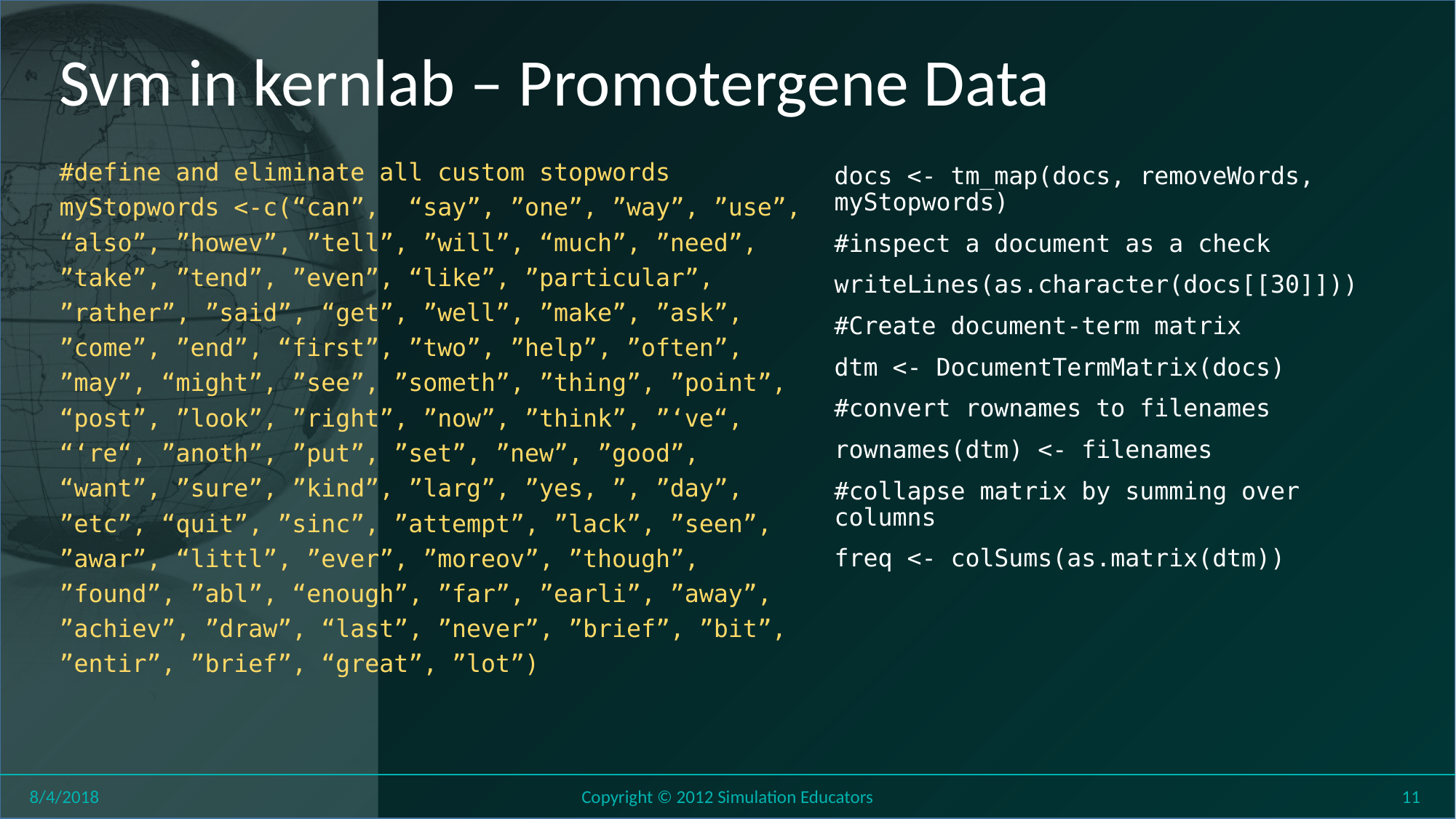

# Svm in kernlab – Promotergene Data
#define and eliminate all custom stopwords
myStopwords <-c(“can”,  “say”, ”one”, ”way”, ”use”, “also”, ”howev”, ”tell”, ”will”, “much”, ”need”, ”take”, ”tend”, ”even”, “like”, ”particular”, ”rather”, ”said”, “get”, ”well”, ”make”, ”ask”, ”come”, ”end”, “first”, ”two”, ”help”, ”often”, ”may”, “might”, ”see”, ”someth”, ”thing”, ”point”, “post”, ”look”, ”right”, ”now”, ”think”, ”‘ve“, “‘re“, ”anoth”, ”put”, ”set”, ”new”, ”good”, “want”, ”sure”, ”kind”, ”larg”, ”yes, ”, ”day”, ”etc”, “quit”, ”sinc”, ”attempt”, ”lack”, ”seen”, ”awar”, “littl”, ”ever”, ”moreov”, ”though”, ”found”, ”abl”, “enough”, ”far”, ”earli”, ”away”, ”achiev”, ”draw”, “last”, ”never”, ”brief”, ”bit”, ”entir”, ”brief”, “great”, ”lot”)
docs <- tm_map(docs, removeWords, myStopwords)
#inspect a document as a check
writeLines(as.character(docs[[30]]))
#Create document-term matrix
dtm <- DocumentTermMatrix(docs)
#convert rownames to filenames
rownames(dtm) <- filenames
#collapse matrix by summing over columns
freq <- colSums(as.matrix(dtm))

8/4/2018
Copyright © 2012 Simulation Educators
11